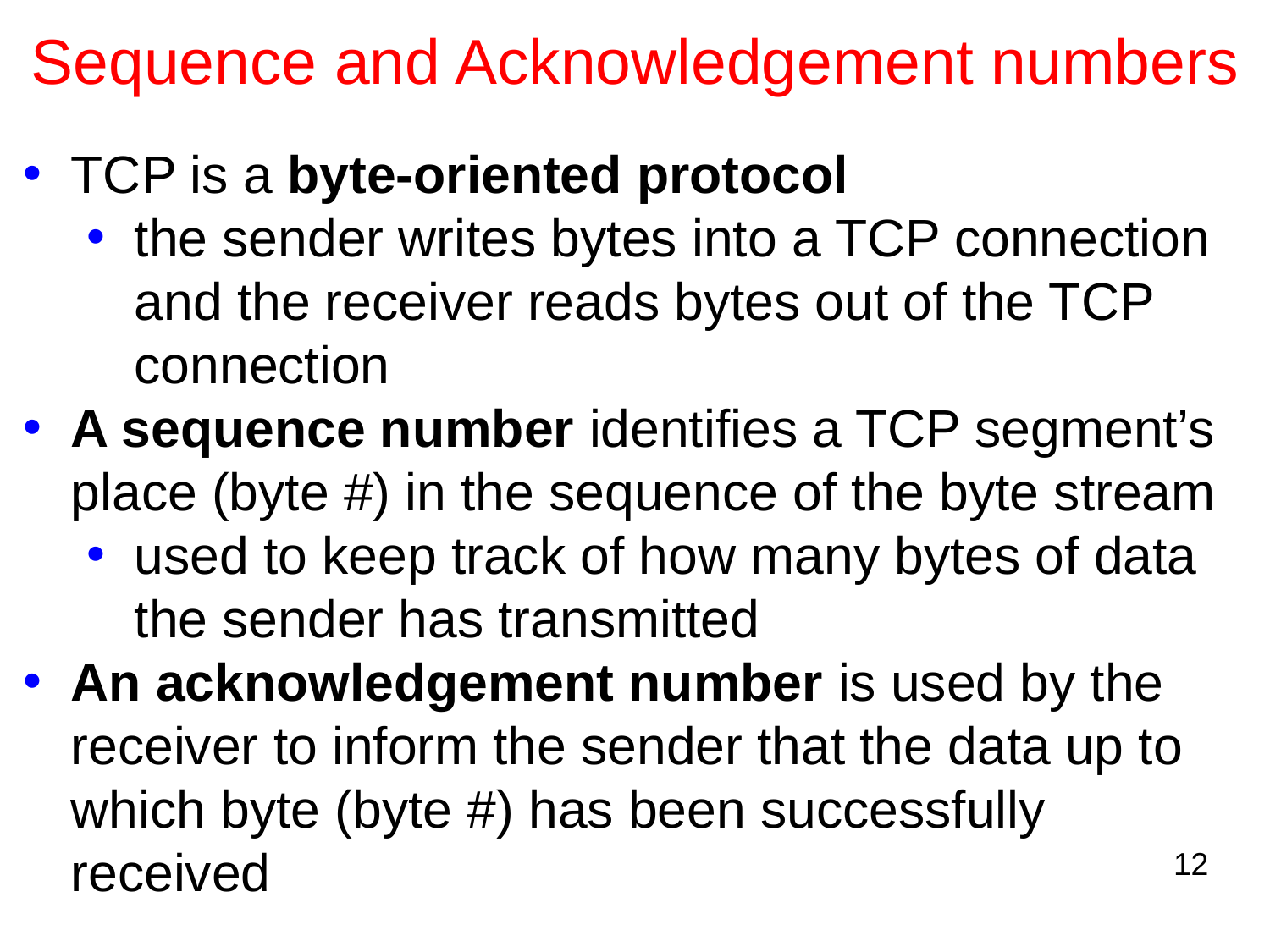

12
# Sequence and Acknowledgement numbers
TCP is a byte-oriented protocol
the sender writes bytes into a TCP connection and the receiver reads bytes out of the TCP connection
A sequence number identifies a TCP segment’s place (byte #) in the sequence of the byte stream
used to keep track of how many bytes of data the sender has transmitted
An acknowledgement number is used by the receiver to inform the sender that the data up to which byte (byte #) has been successfully received